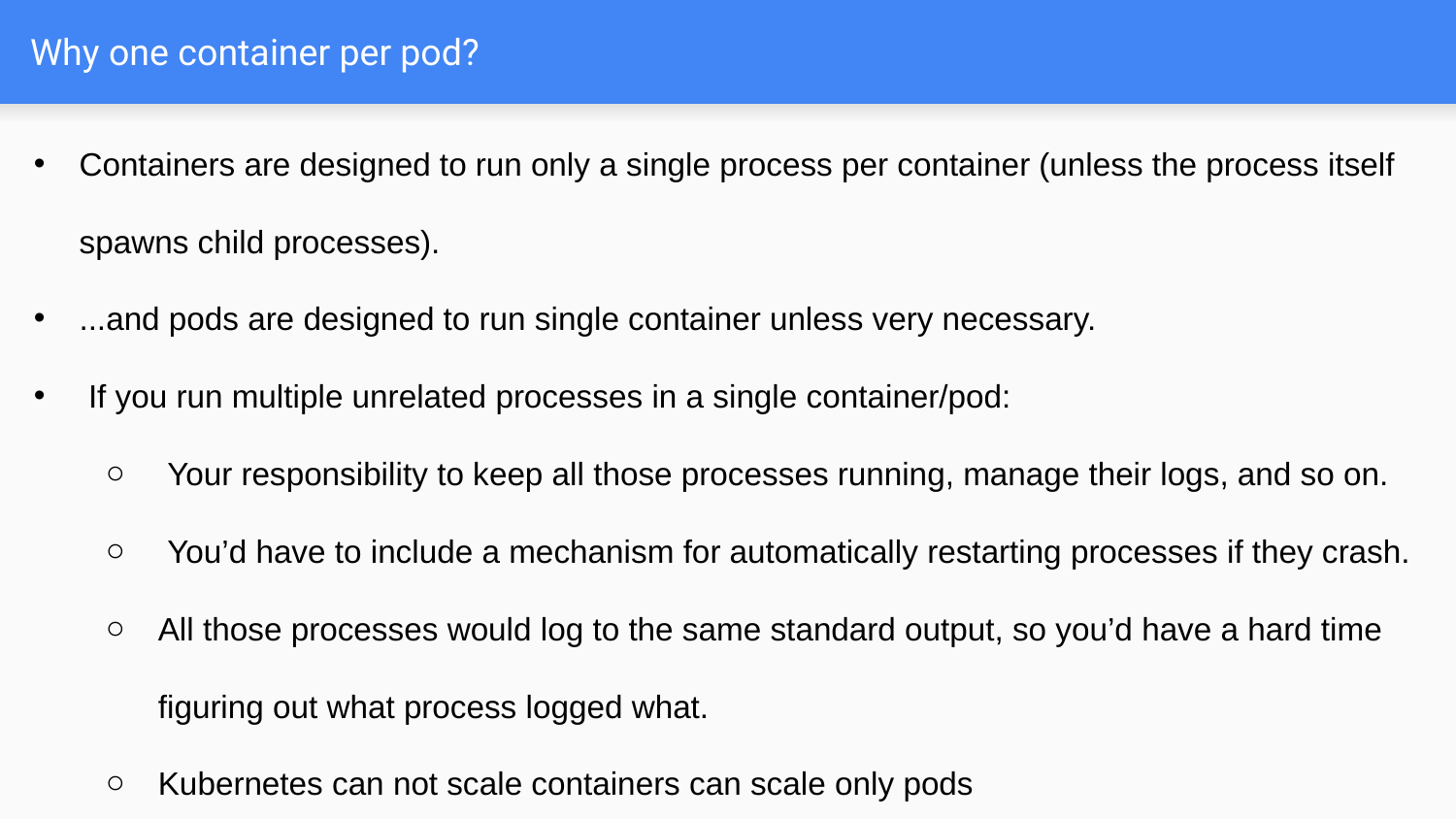

# Why one container per pod?

Containers are designed to run only a single process per container (unless the process itself spawns child processes).
...and pods are designed to run single container unless very necessary.
 If you run multiple unrelated processes in a single container/pod:
 Your responsibility to keep all those processes running, manage their logs, and so on.
 You’d have to include a mechanism for automatically restarting processes if they crash.
All those processes would log to the same standard output, so you’d have a hard time figuring out what process logged what.
Kubernetes can not scale containers can scale only pods